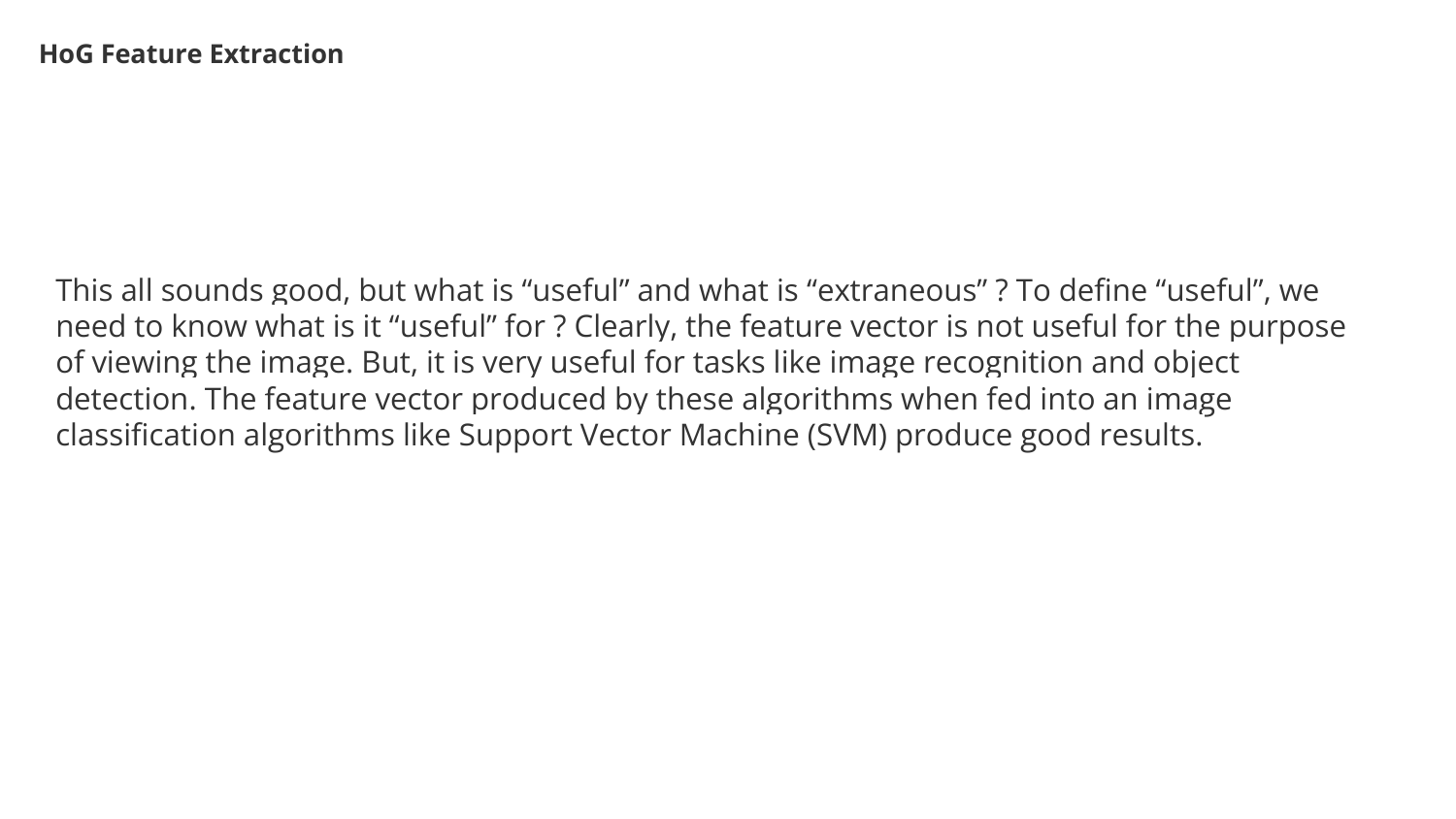

HoG Feature Extraction

This all sounds good, but what is “useful” and what is “extraneous” ? To define “useful”, we need to know what is it “useful” for ? Clearly, the feature vector is not useful for the purpose of viewing the image. But, it is very useful for tasks like image recognition and object detection. The feature vector produced by these algorithms when fed into an image classification algorithms like Support Vector Machine (SVM) produce good results.